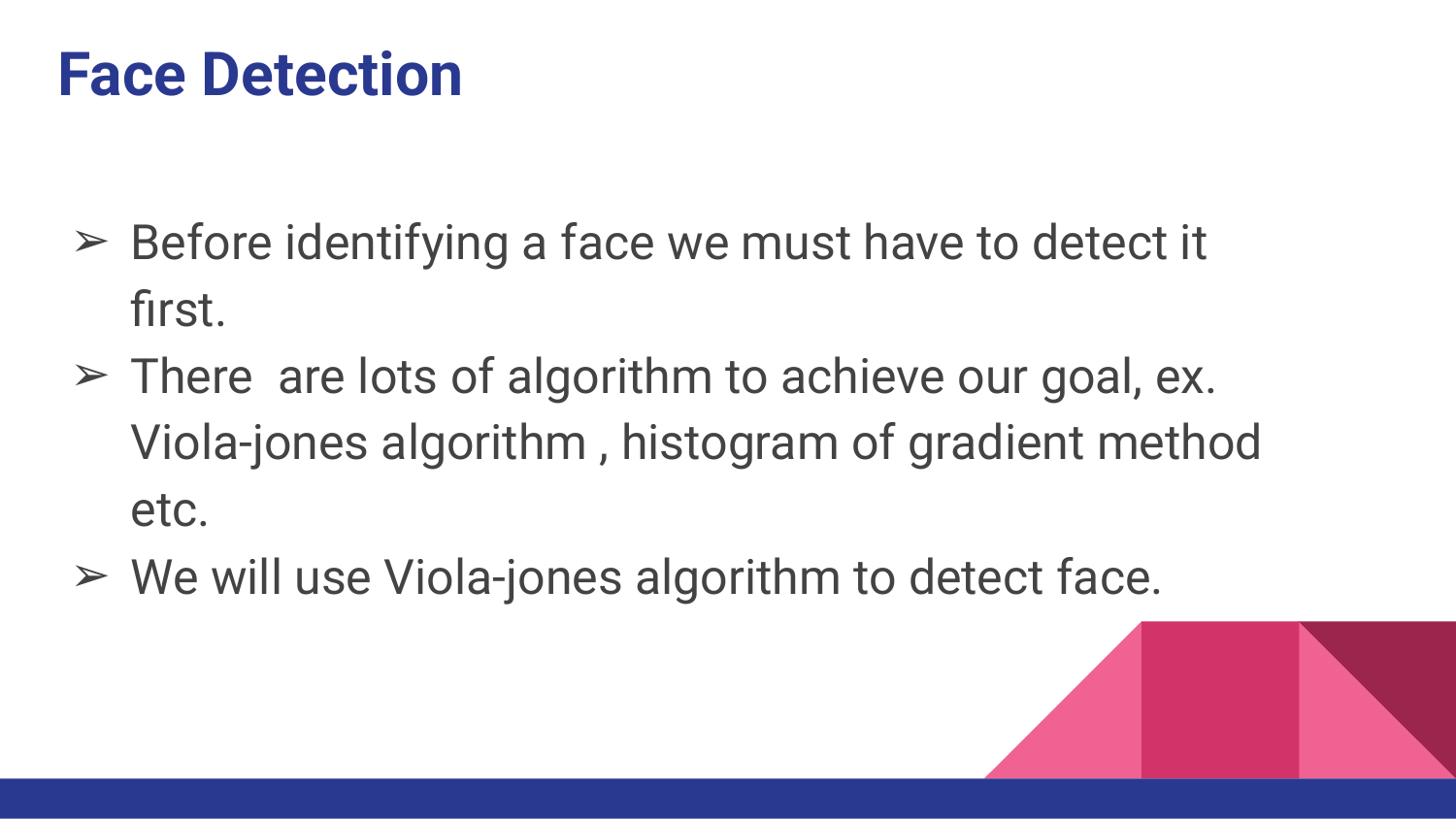

# Face Detection
Before identifying a face we must have to detect it first.
There  are lots of algorithm to achieve our goal, ex. Viola-jones algorithm , histogram of gradient method etc.
We will use Viola-jones algorithm to detect face.